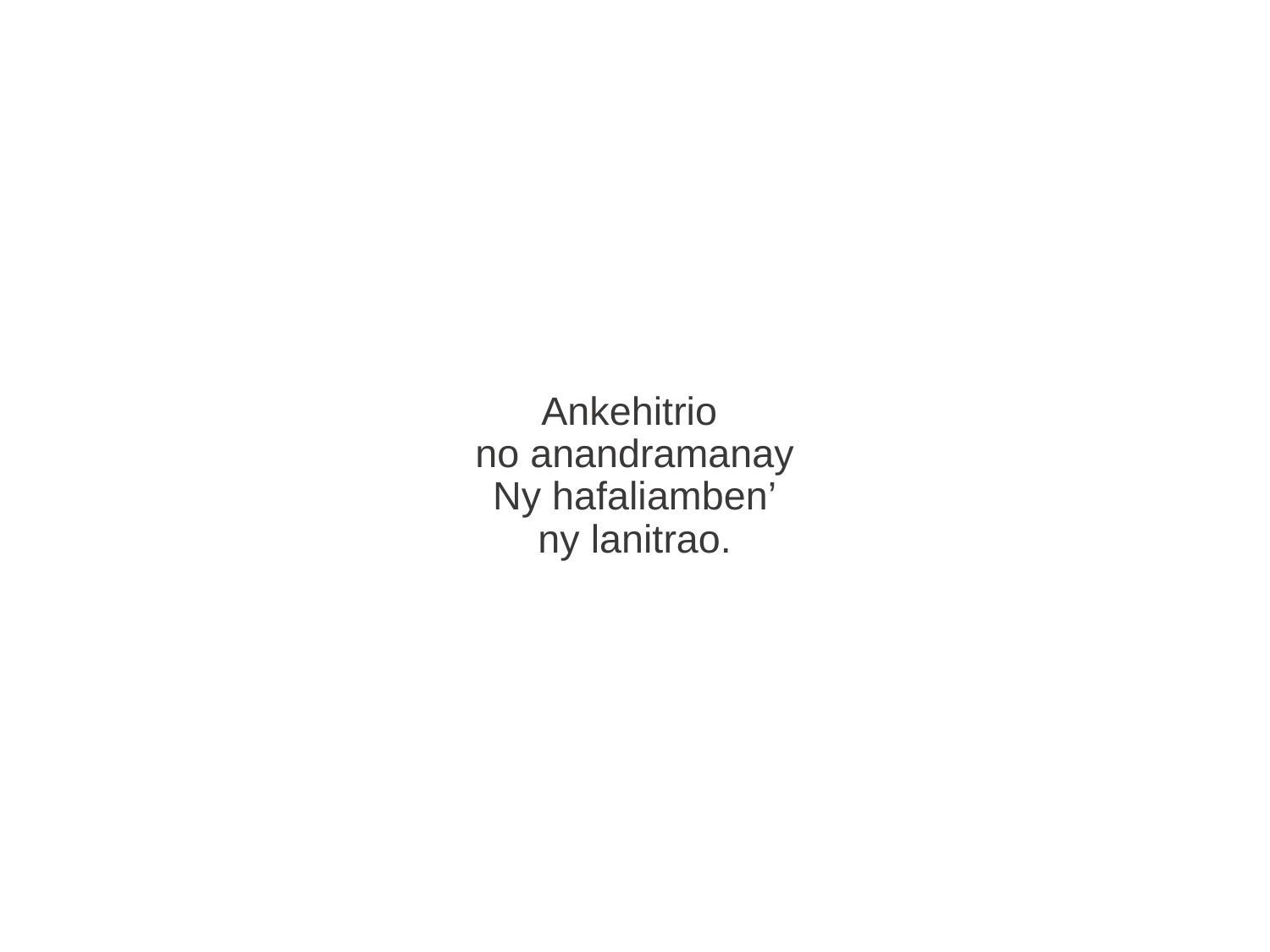

Ankehitrio
no anandramanay
Ny hafaliamben’
ny lanitrao.